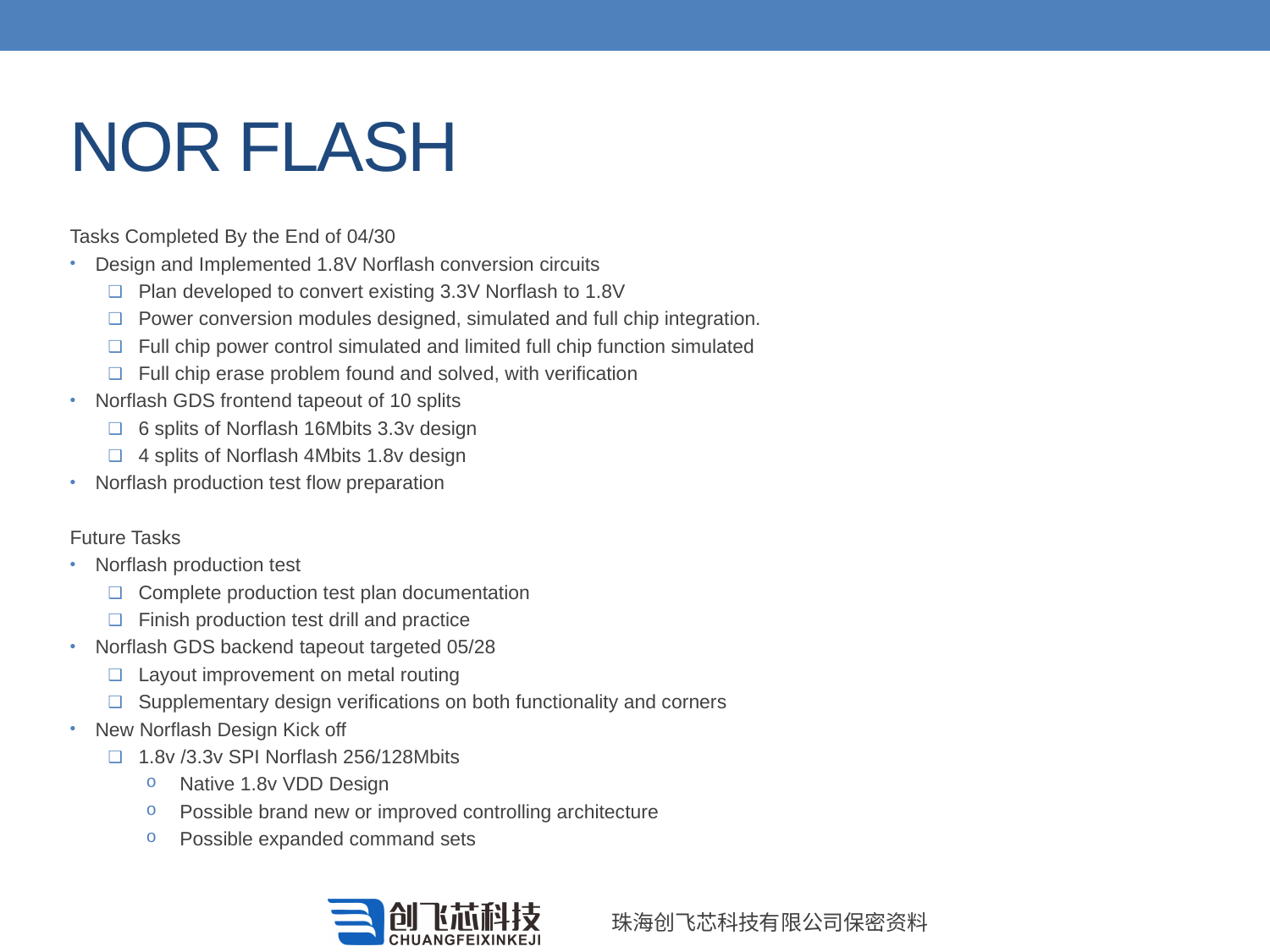

# NOR FLASH
Tasks Completed By the End of 04/30
Design and Implemented 1.8V Norflash conversion circuits
Plan developed to convert existing 3.3V Norflash to 1.8V
Power conversion modules designed, simulated and full chip integration.
Full chip power control simulated and limited full chip function simulated
Full chip erase problem found and solved, with verification
Norflash GDS frontend tapeout of 10 splits
6 splits of Norflash 16Mbits 3.3v design
4 splits of Norflash 4Mbits 1.8v design
Norflash production test flow preparation

Future Tasks
Norflash production test
Complete production test plan documentation
Finish production test drill and practice
Norflash GDS backend tapeout targeted 05/28
Layout improvement on metal routing
Supplementary design verifications on both functionality and corners
New Norflash Design Kick off
1.8v /3.3v SPI Norflash 256/128Mbits
Native 1.8v VDD Design
Possible brand new or improved controlling architecture
Possible expanded command sets